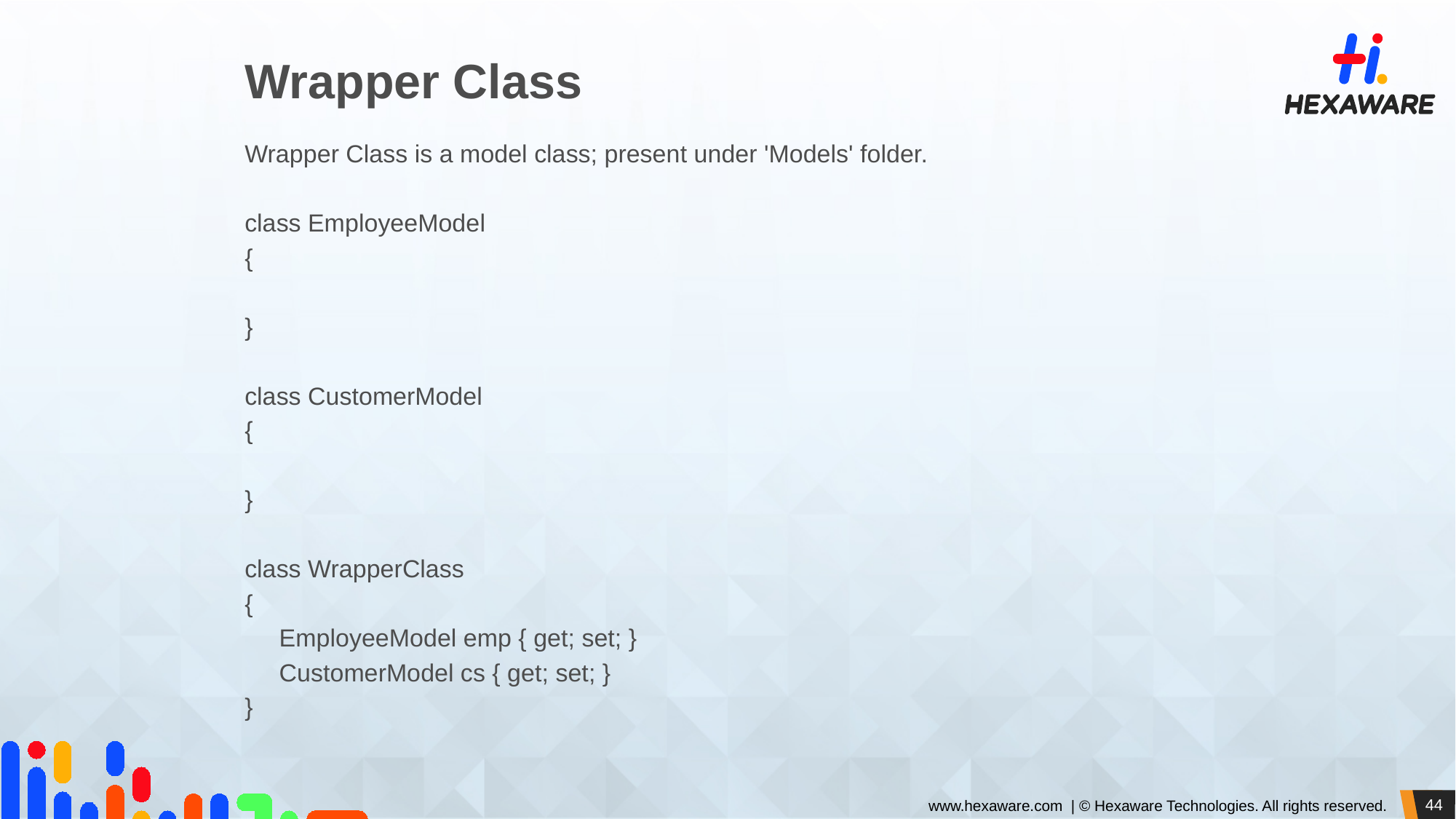

# Wrapper Class
Wrapper Class is a model class; present under 'Models' folder.

class EmployeeModel
{

}

class CustomerModel
{

}

class WrapperClass
{
     EmployeeModel emp { get; set; }
     CustomerModel cs { get; set; }
}